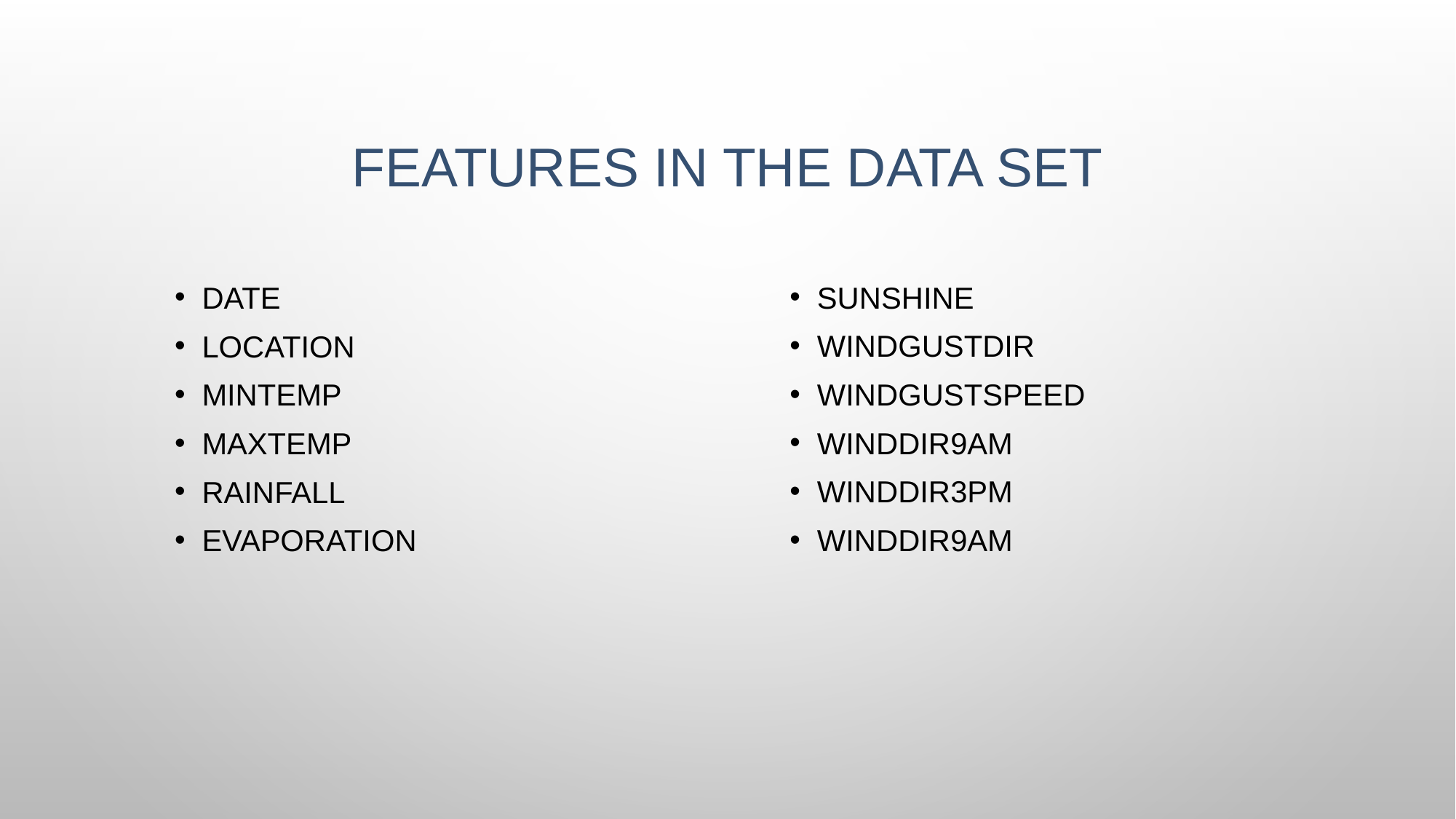

# Features in the Data Set
Date
Location
MinTemp
MaxTemp
Rainfall
Evaporation
Sunshine
WindGustDir
WindGustSpeed
WindDir9am
WindDir3pm
WindDir9am